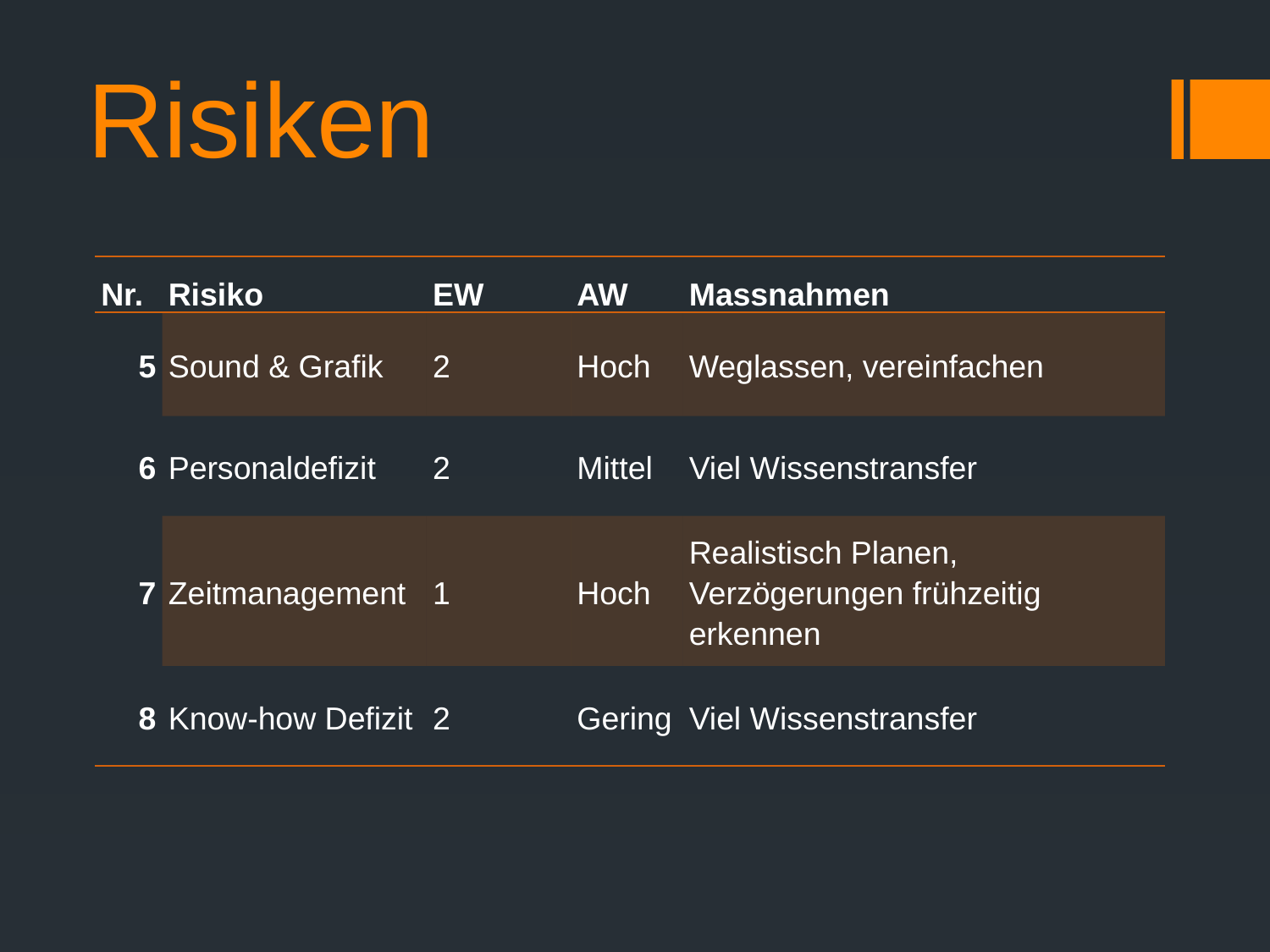

# Risiken
| Nr. | Risiko | EW | AW | Massnahmen |
| --- | --- | --- | --- | --- |
| 5 | Sound & Grafik | 2 | Hoch | Weglassen, vereinfachen |
| 6 | Personaldefizit | 2 | Mittel | Viel Wissenstransfer |
| 7 | Zeitmanagement | 1 | Hoch | Realistisch Planen, Verzögerungen frühzeitig erkennen |
| 8 | Know-how Defizit | 2 | Gering | Viel Wissenstransfer |